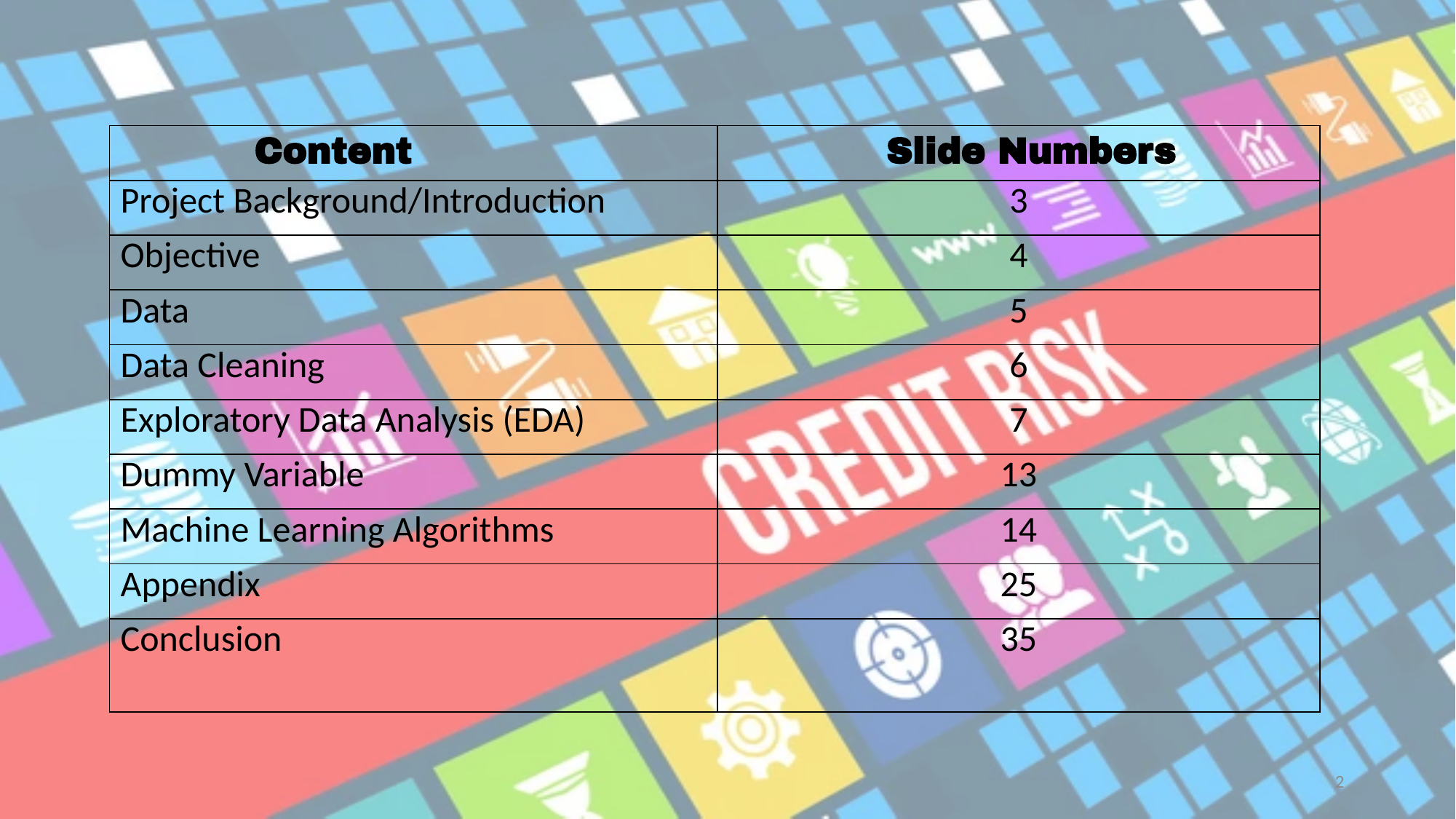

| Content | Slide Numbers |
| --- | --- |
| Project Background/Introduction | 3 |
| Objective | 4 |
| Data | 5 |
| Data Cleaning | 6 |
| Exploratory Data Analysis (EDA) | 7 |
| Dummy Variable | 13 |
| Machine Learning Algorithms | 14 |
| Appendix | 25 |
| Conclusion | 35 |
2